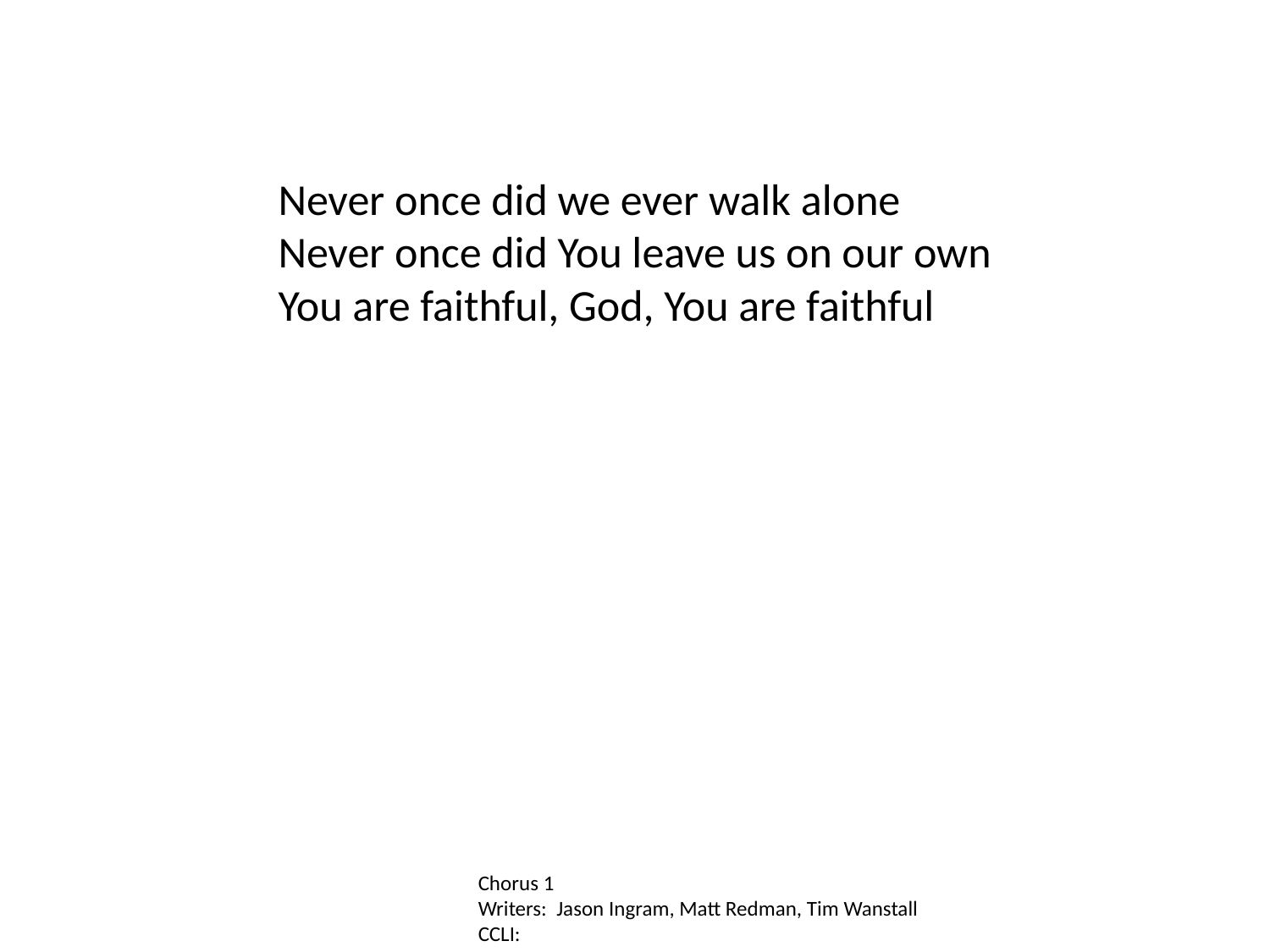

Never once did we ever walk alone
Never once did You leave us on our own
You are faithful, God, You are faithful

Chorus 1
Writers:  Jason Ingram, Matt Redman, Tim Wanstall
CCLI: